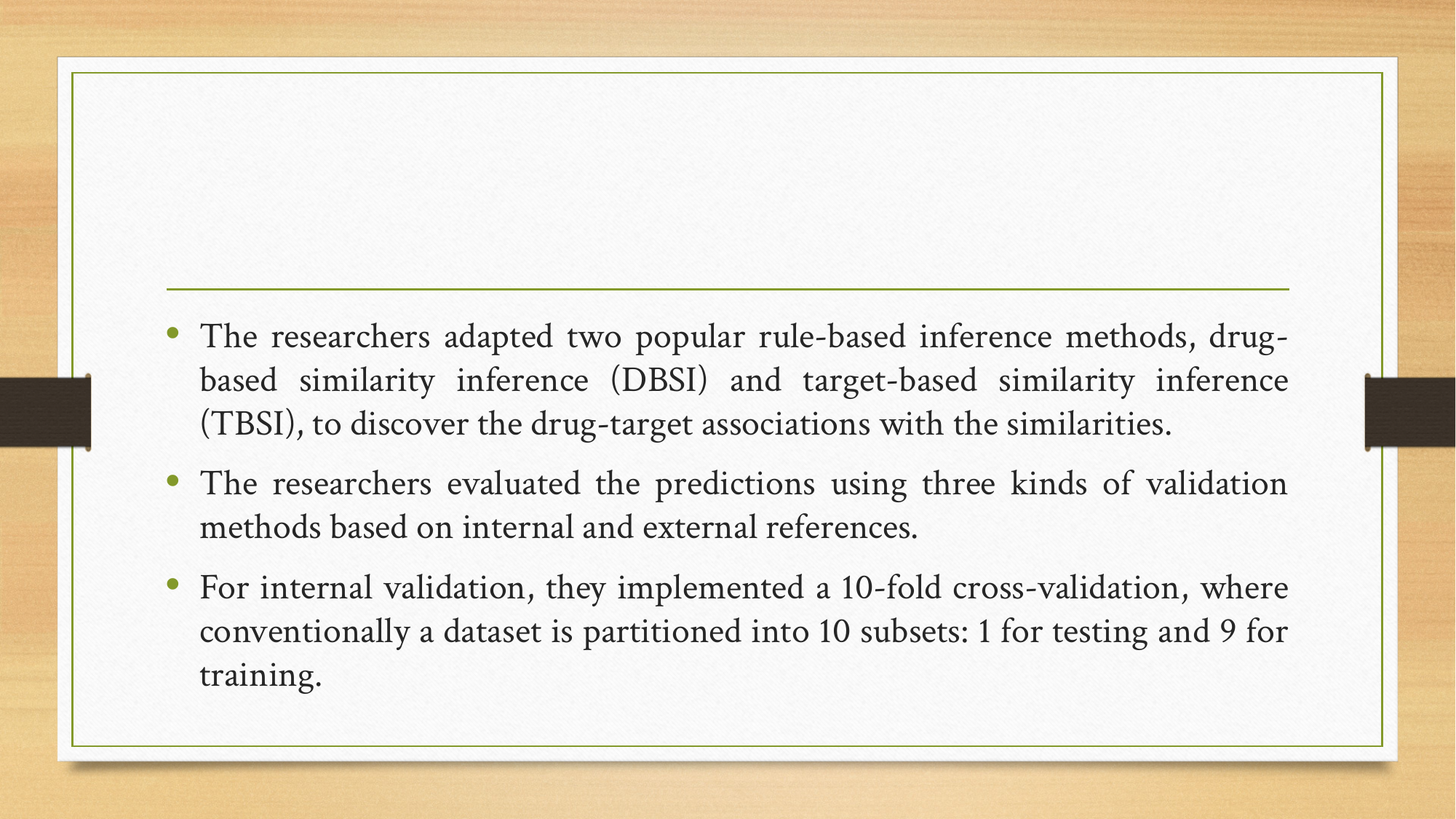

#
The researchers adapted two popular rule-based inference methods, drug-based similarity inference (DBSI) and target-based similarity inference (TBSI), to discover the drug-target associations with the similarities.
The researchers evaluated the predictions using three kinds of validation methods based on internal and external references.
For internal validation, they implemented a 10-fold cross-validation, where conventionally a dataset is partitioned into 10 subsets: 1 for testing and 9 for training.